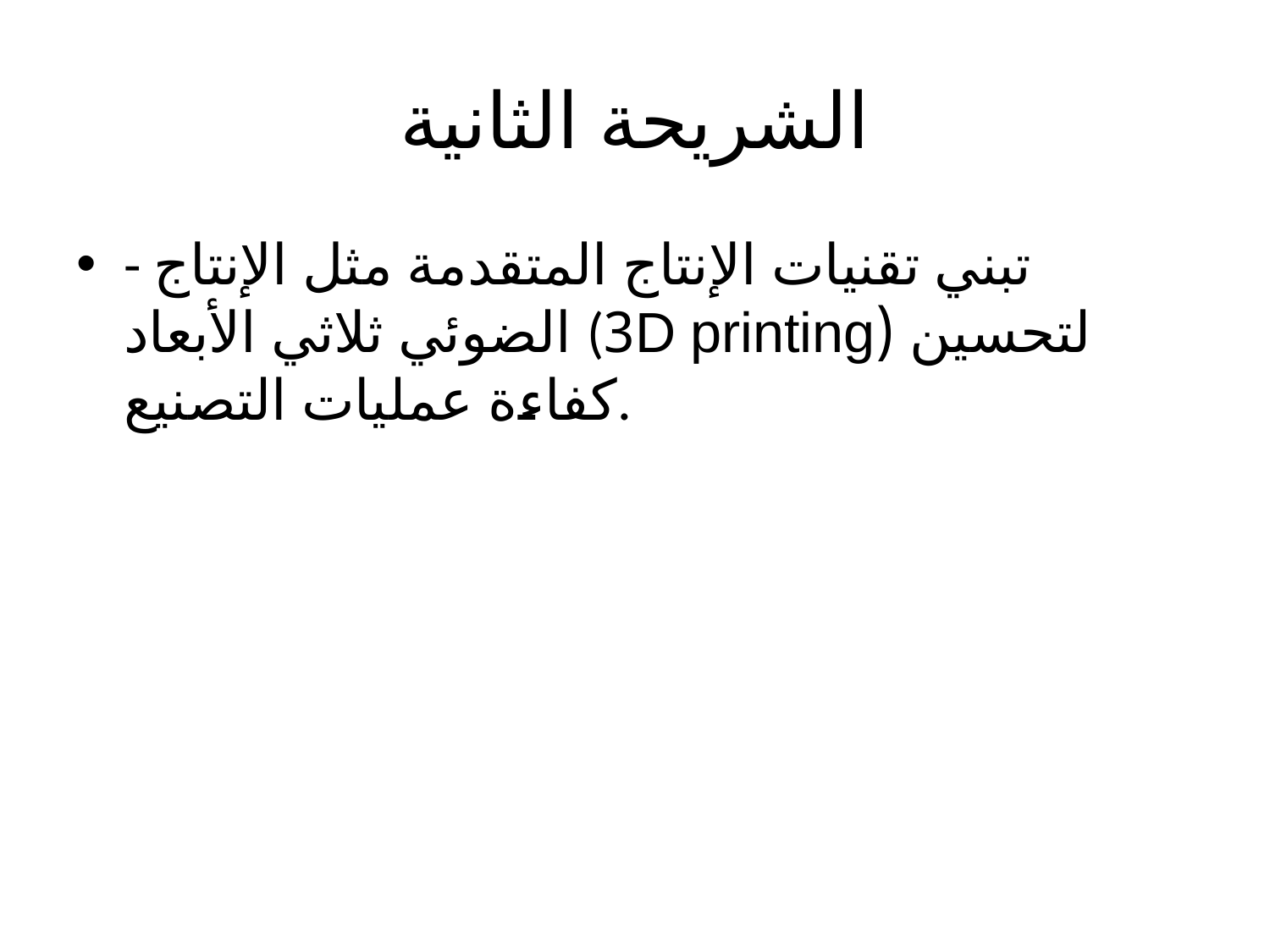

# الشريحة الثانية
- تبني تقنيات الإنتاج المتقدمة مثل الإنتاج الضوئي ثلاثي الأبعاد (3D printing) لتحسين كفاءة عمليات التصنيع.